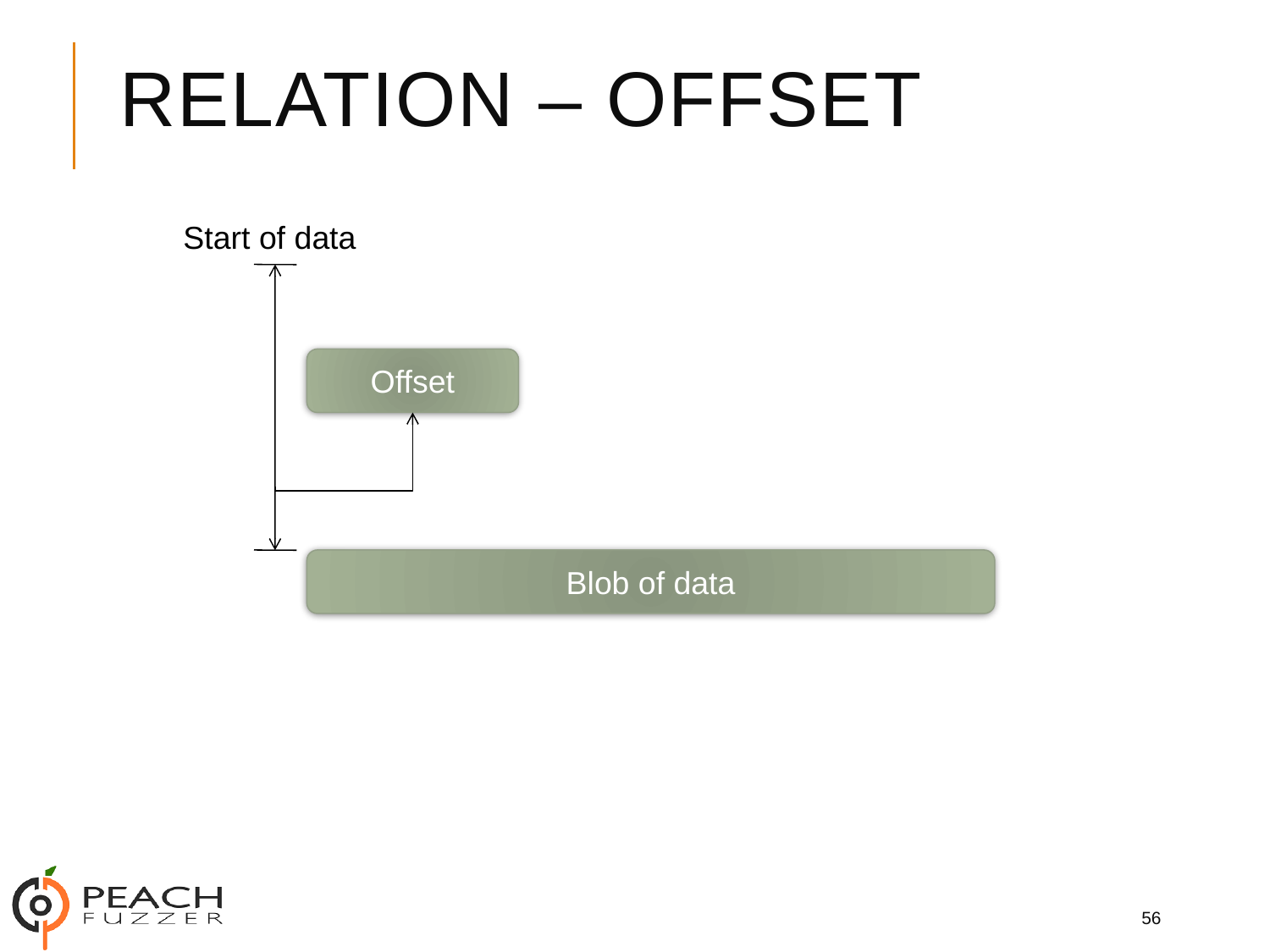

# Relation – Offset
Start of data
Offset
Blob of data
56